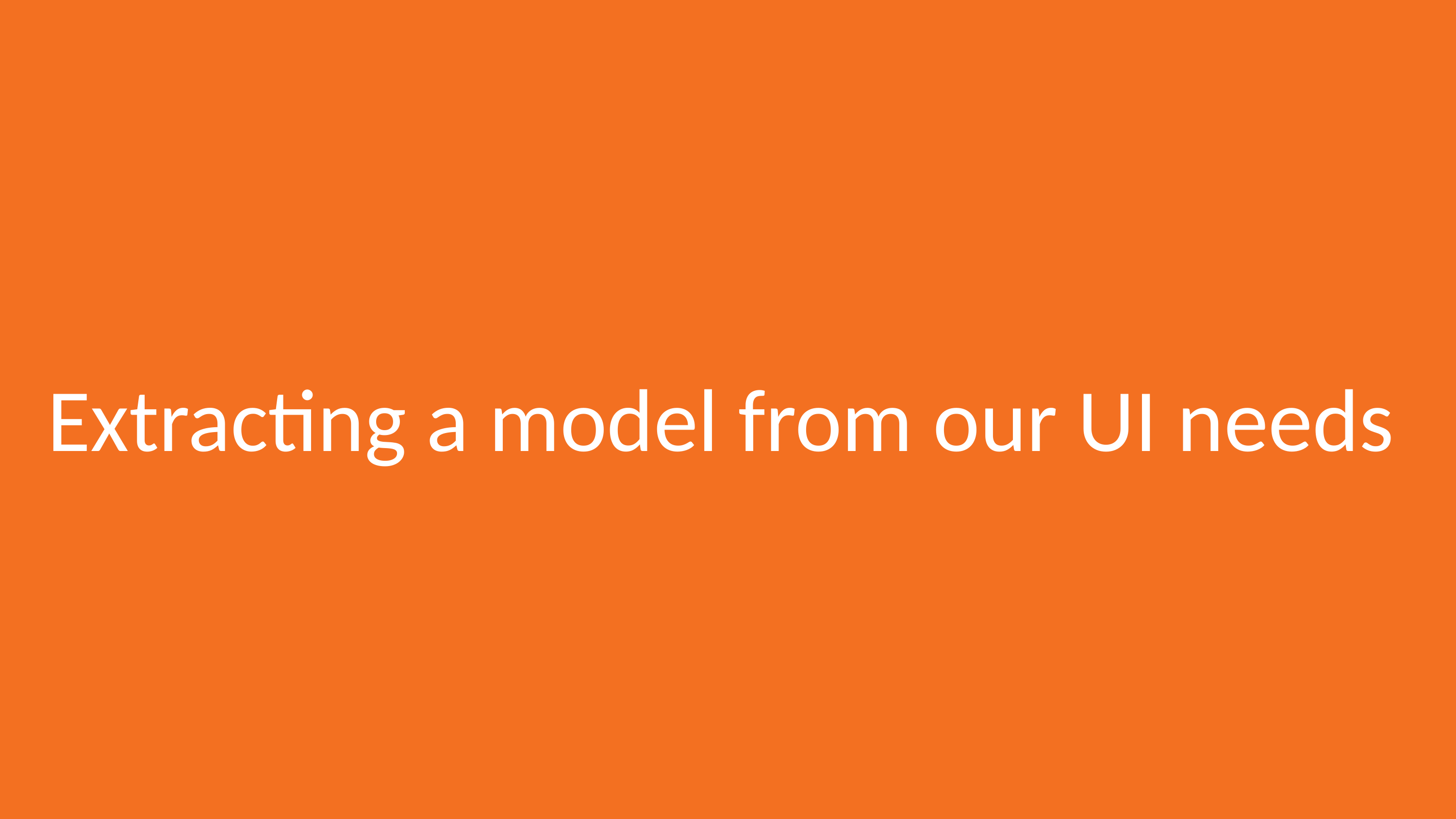

# Extracting a model from our UI needs